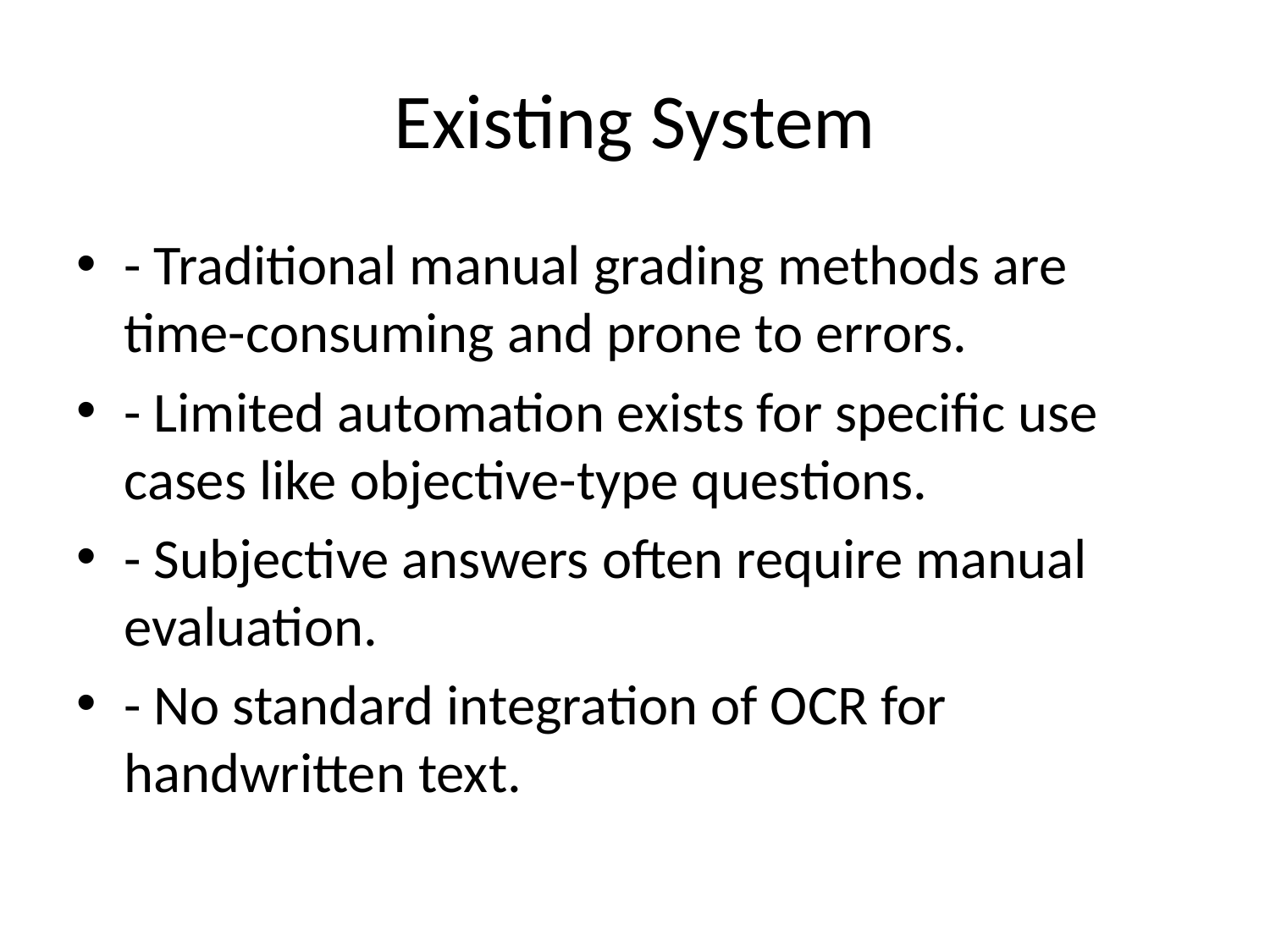

# Existing System
- Traditional manual grading methods are time-consuming and prone to errors.
- Limited automation exists for specific use cases like objective-type questions.
- Subjective answers often require manual evaluation.
- No standard integration of OCR for handwritten text.